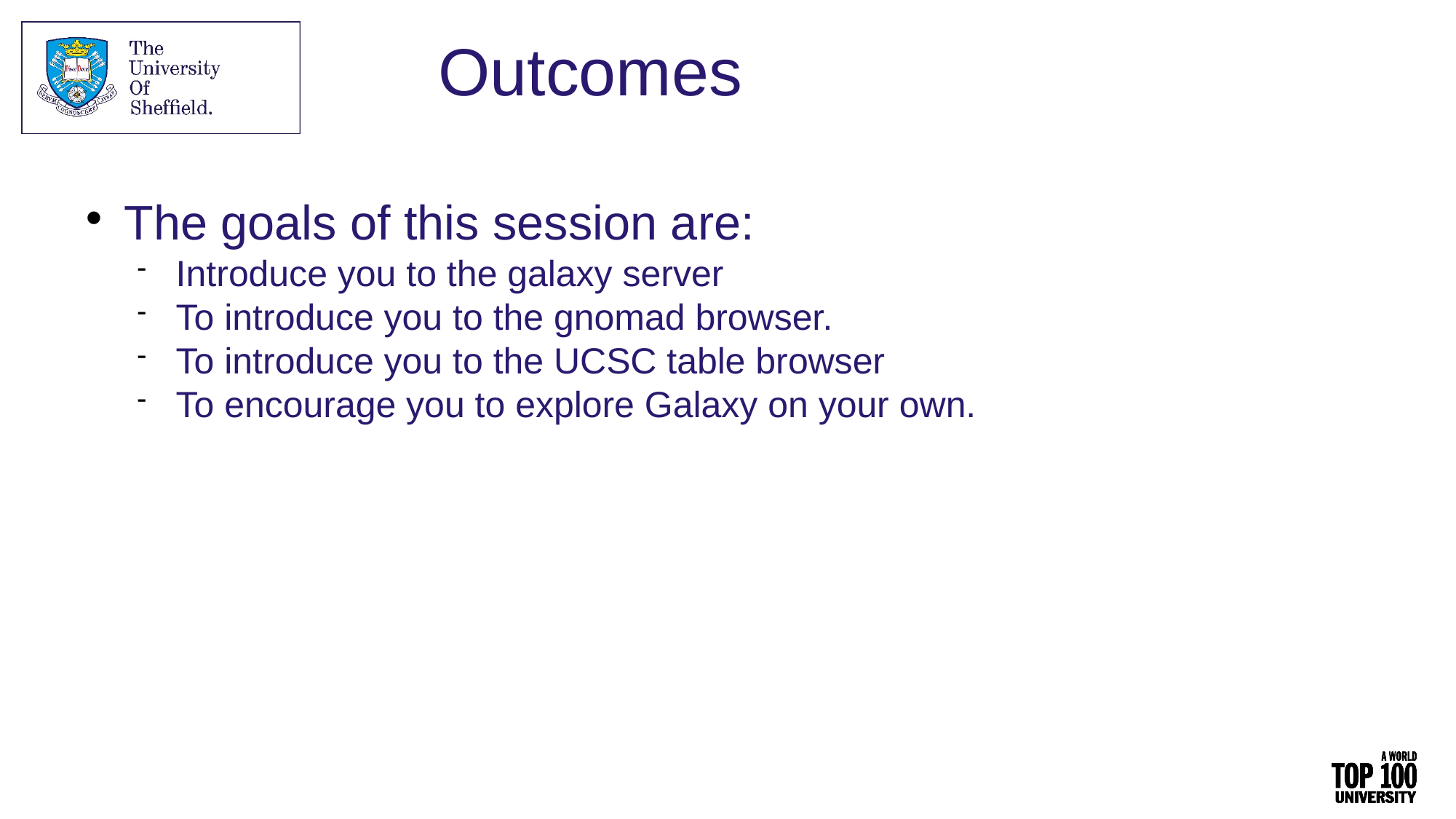

Outcomes
The goals of this session are:
Introduce you to the galaxy server
To introduce you to the gnomad browser.
To introduce you to the UCSC table browser
To encourage you to explore Galaxy on your own.